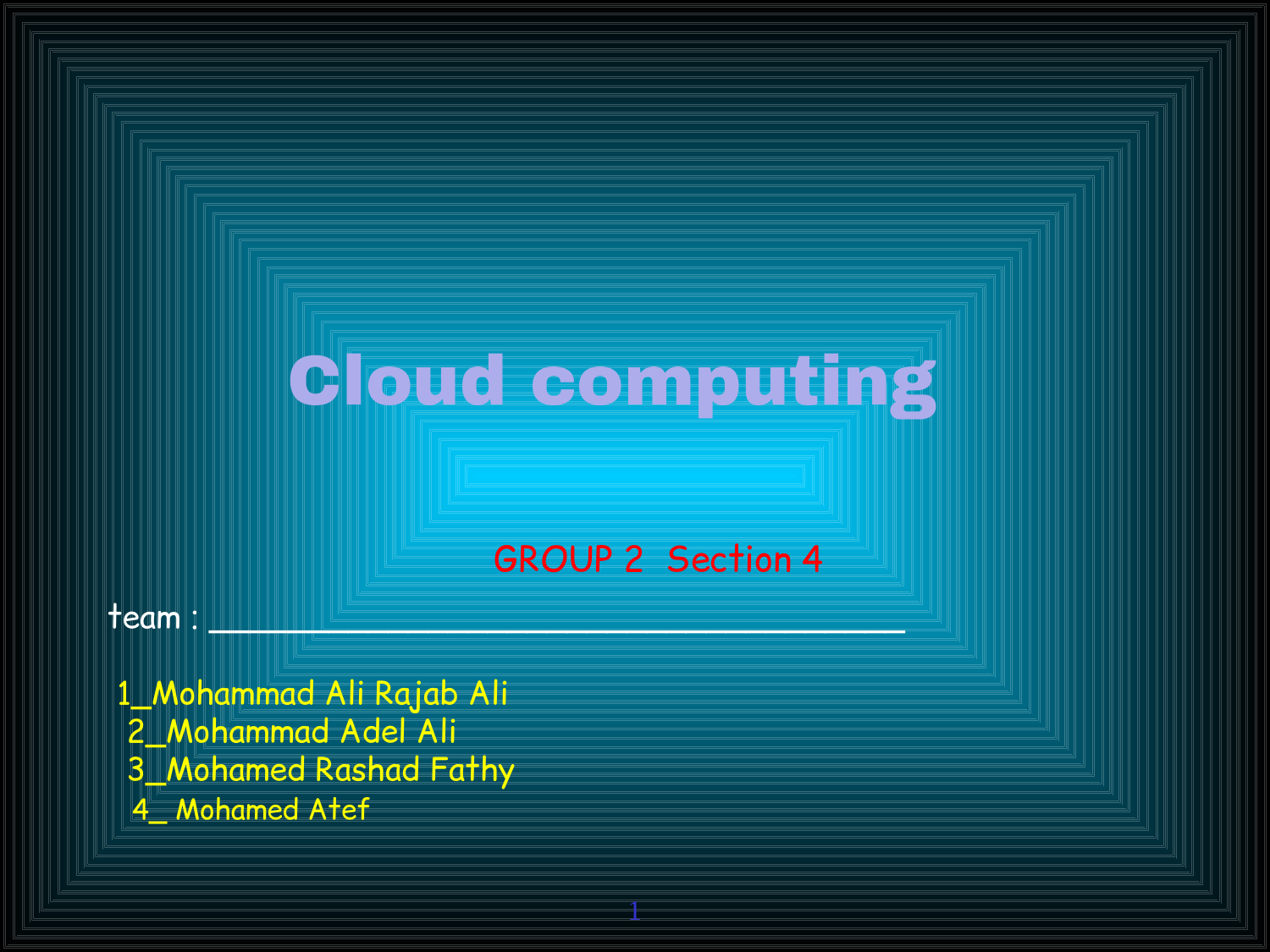

Cloud computing
      GROUP 2  Section 4

team : ___________________________________

 1_Mohammad Ali Rajab Ali
  2_Mohammad Adel Ali
  3_Mohamed Rashad Fathy

  4_ Mohamed Atef

1